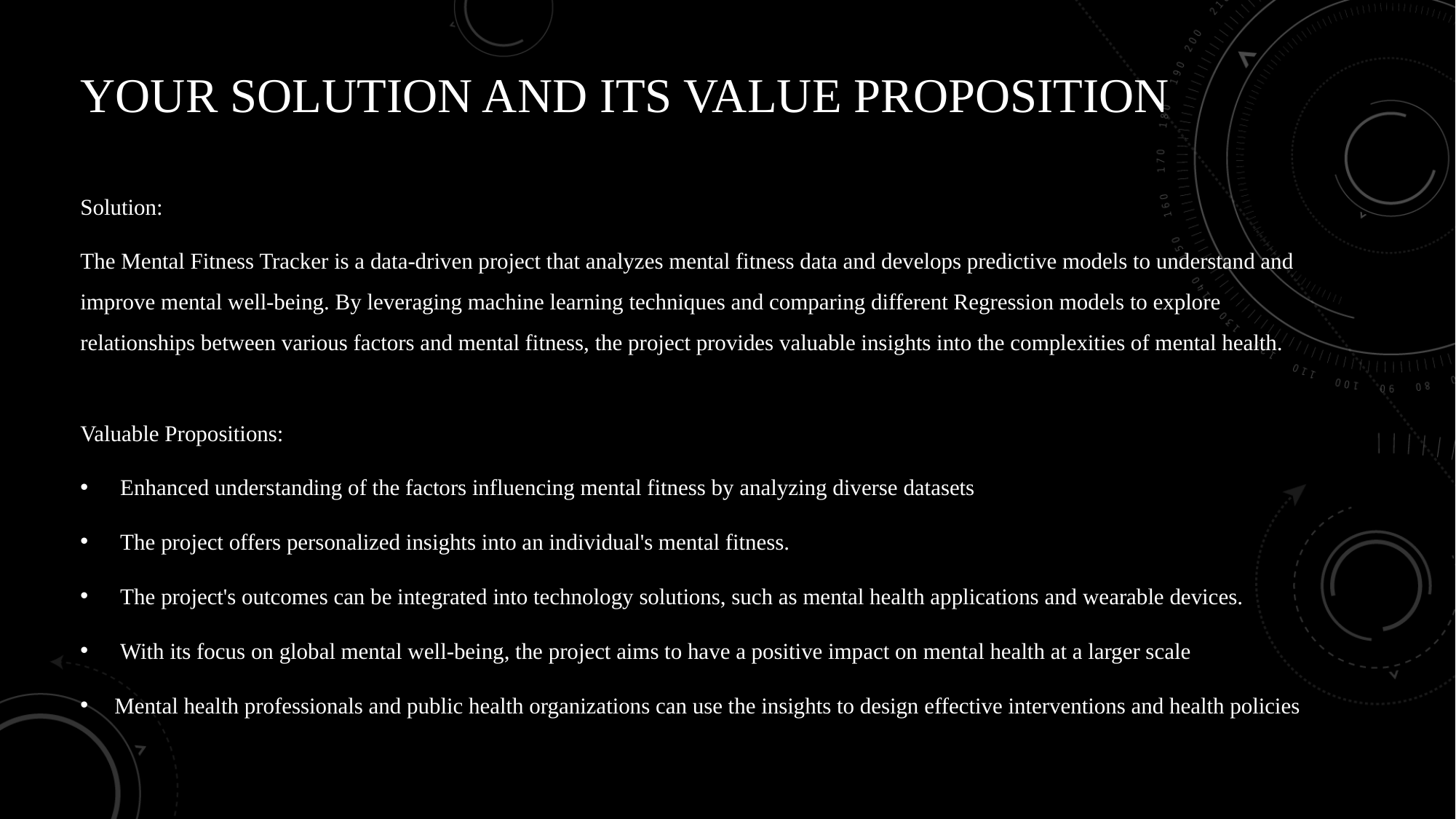

# YOUR SOLUTION AND ITS VALUE PROPOSITION
Solution:
The Mental Fitness Tracker is a data-driven project that analyzes mental fitness data and develops predictive models to understand and improve mental well-being. By leveraging machine learning techniques and comparing different Regression models to explore relationships between various factors and mental fitness, the project provides valuable insights into the complexities of mental health.

Valuable Propositions:
 Enhanced understanding of the factors influencing mental fitness by analyzing diverse datasets
 The project offers personalized insights into an individual's mental fitness.
 The project's outcomes can be integrated into technology solutions, such as mental health applications and wearable devices.
 With its focus on global mental well-being, the project aims to have a positive impact on mental health at a larger scale
Mental health professionals and public health organizations can use the insights to design effective interventions and health policies